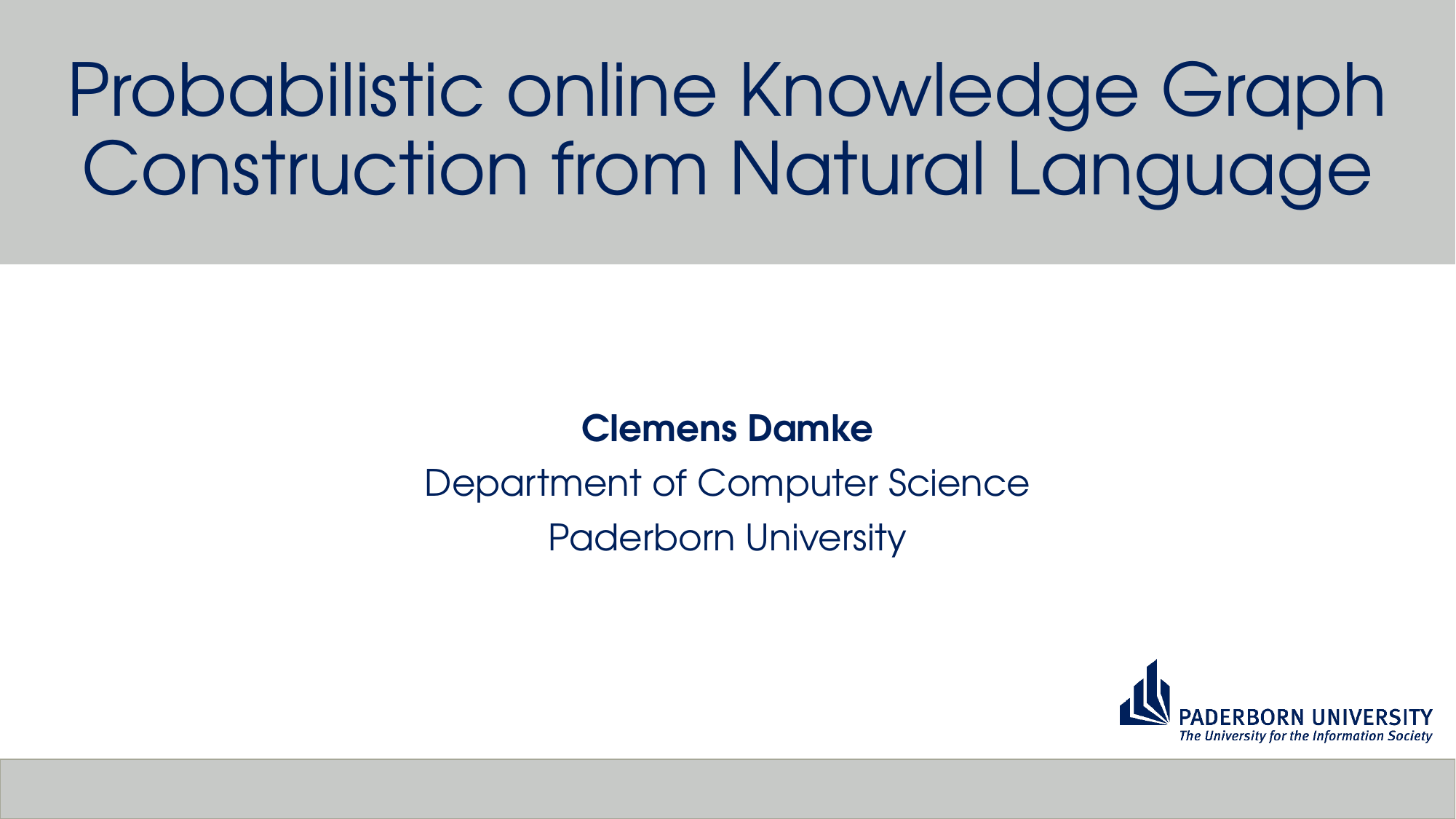

# Probabilistic online Knowledge Graph Construction from Natural Language
Clemens Damke
Department of Computer Science
Paderborn University